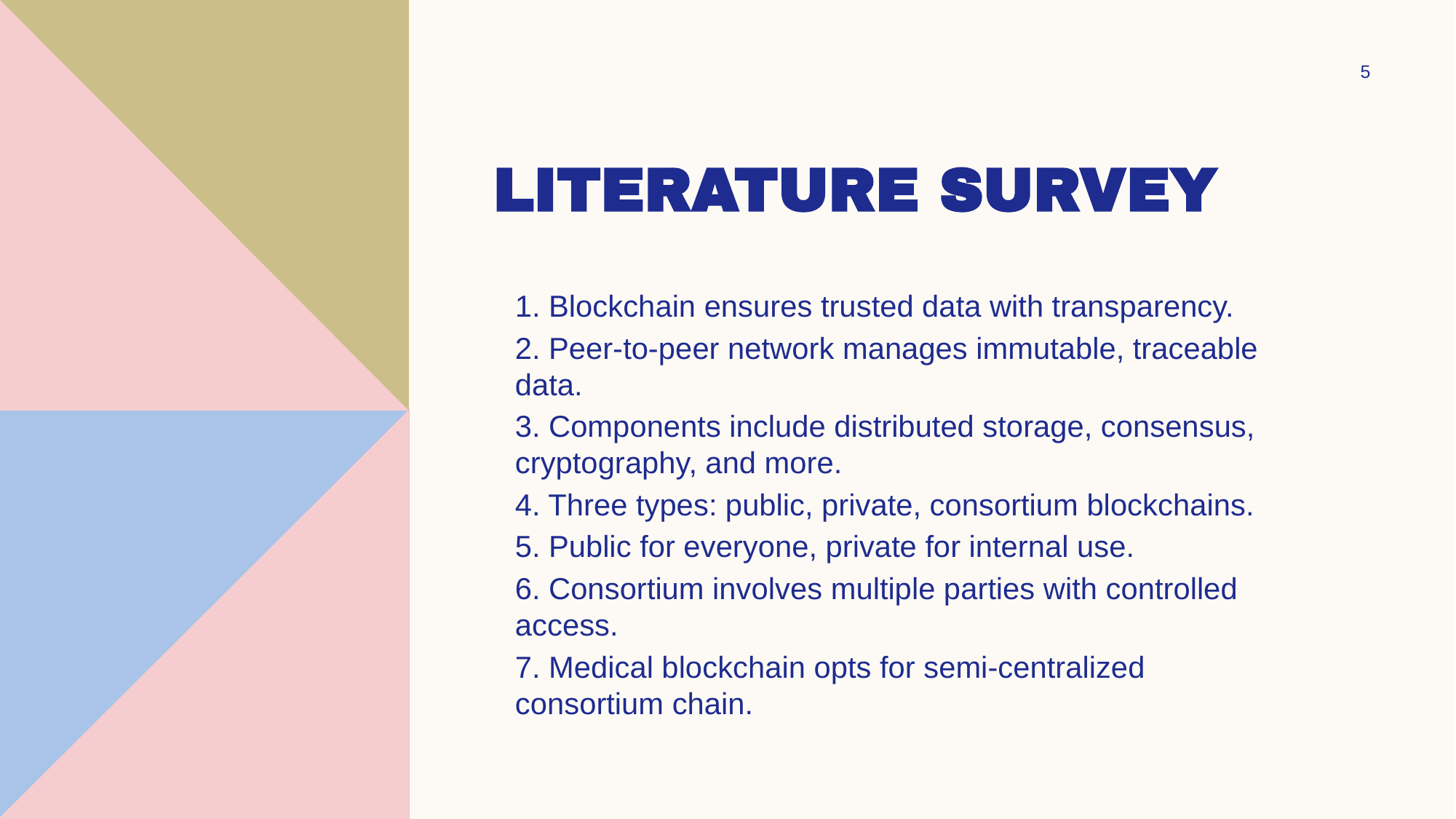

5
# Literature survey
1. Blockchain ensures trusted data with transparency.
2. Peer-to-peer network manages immutable, traceable data.
3. Components include distributed storage, consensus, cryptography, and more.
4. Three types: public, private, consortium blockchains.
5. Public for everyone, private for internal use.
6. Consortium involves multiple parties with controlled access.
7. Medical blockchain opts for semi-centralized consortium chain.